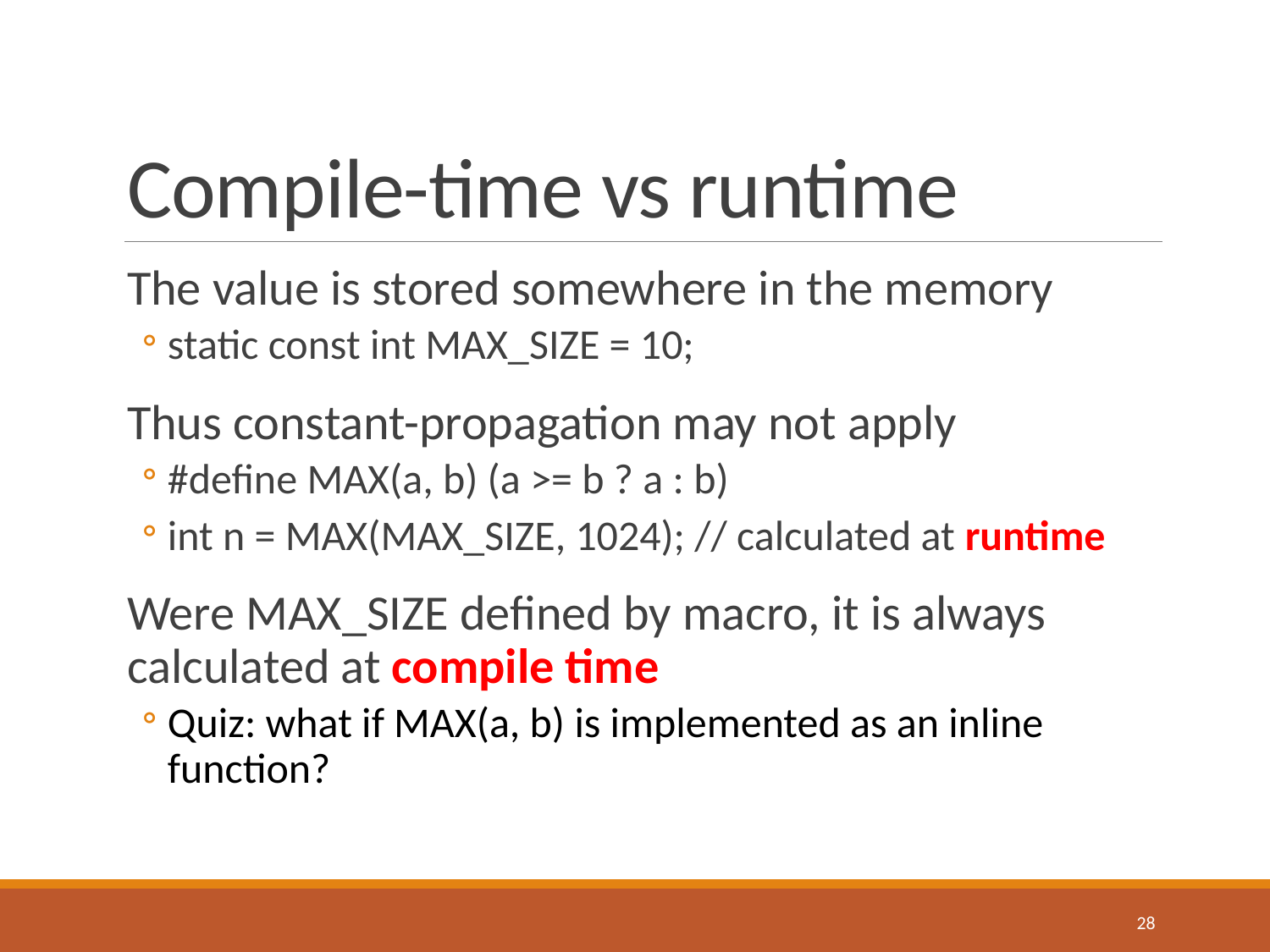

# Compile-time vs runtime
The value is stored somewhere in the memory
static const int MAX_SIZE = 10;
Thus constant-propagation may not apply
#define MAX(a, b) (a >= b ? a : b)
int n = MAX(MAX_SIZE, 1024); // calculated at runtime
Were MAX_SIZE defined by macro, it is always calculated at compile time
Quiz: what if MAX(a, b) is implemented as an inline function?
28